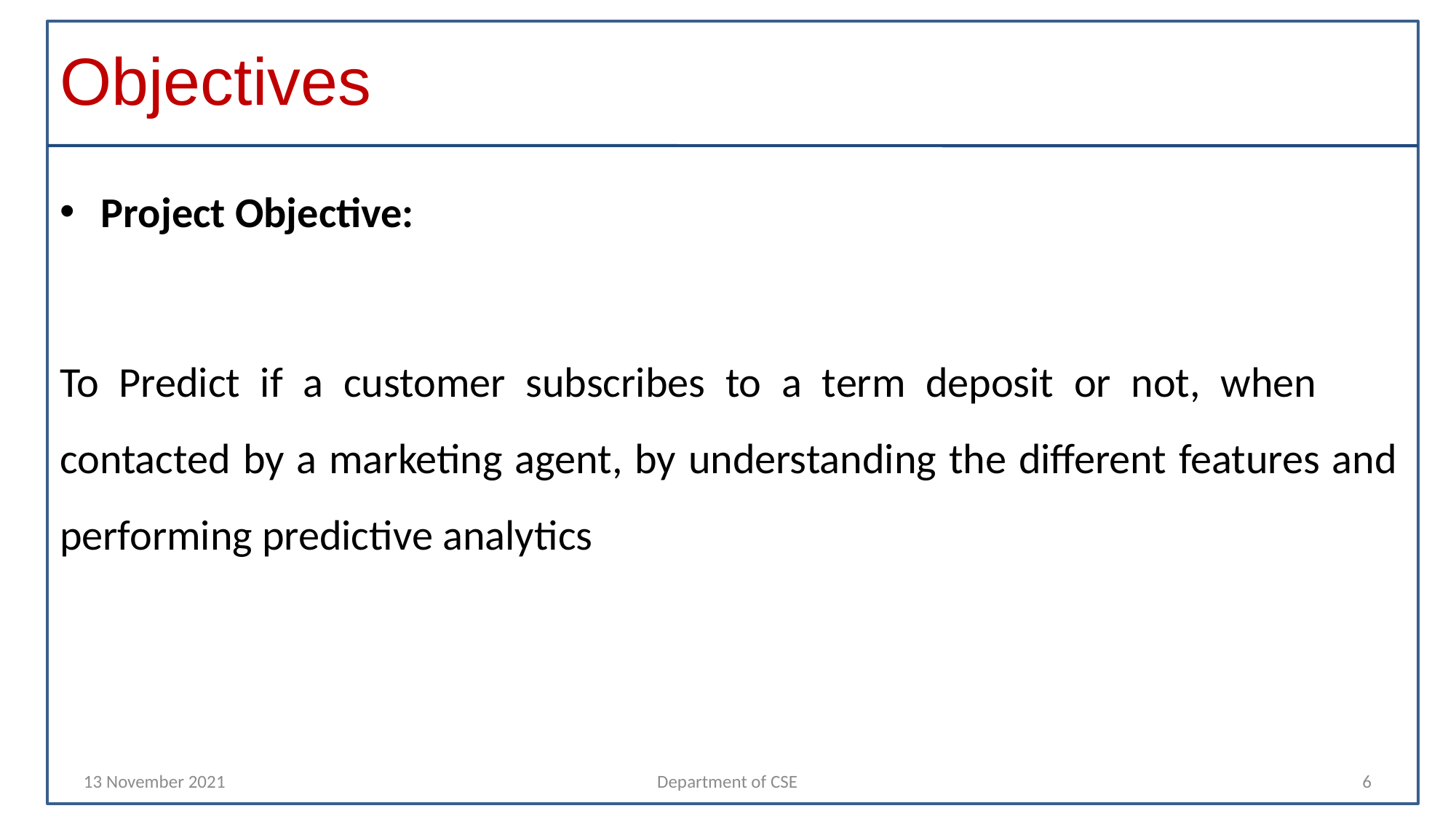

# Objectives
Project Objective:

To Predict if a customer subscribes to a term deposit or not, when     contacted by a marketing agent, by understanding the different features and performing predictive analytics

13 November 2021
Department of CSE
6